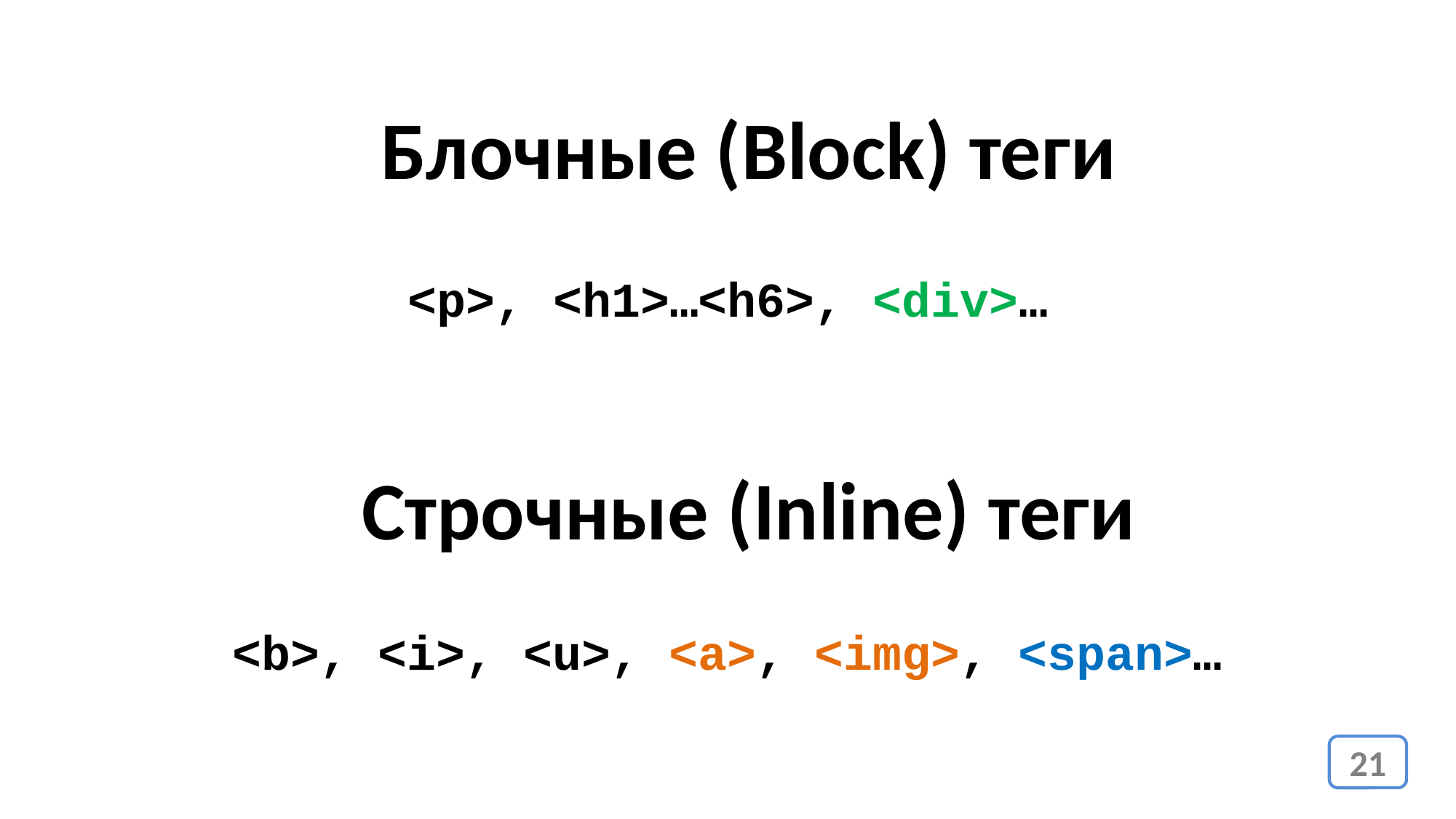

Блочные (Block) теги
<p>, <h1>…<h6>, <div>…
Строчные (Inline) теги
<b>, <i>, <u>, <a>, <img>, <span>…
21